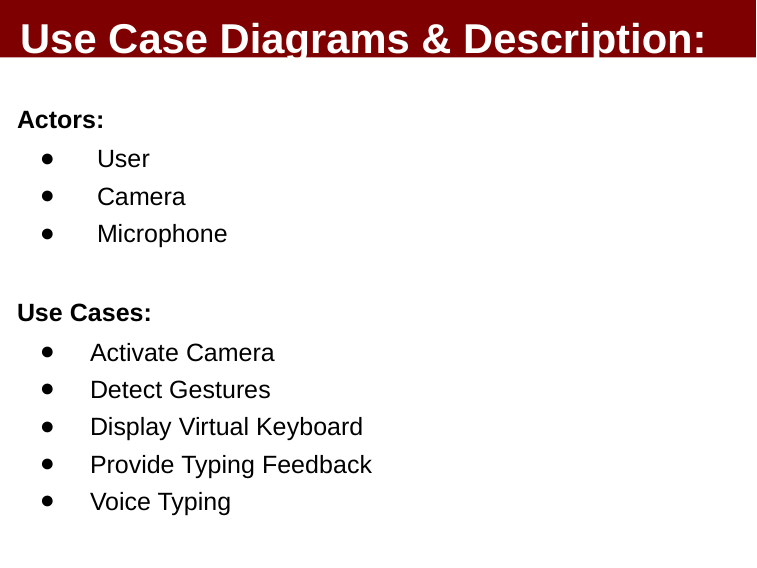

Use Case Diagrams & Description:

Actors:
 User
 Camera
 Microphone

Use Cases:
Activate Camera
Detect Gestures
Display Virtual Keyboard
Provide Typing Feedback
Voice Typing